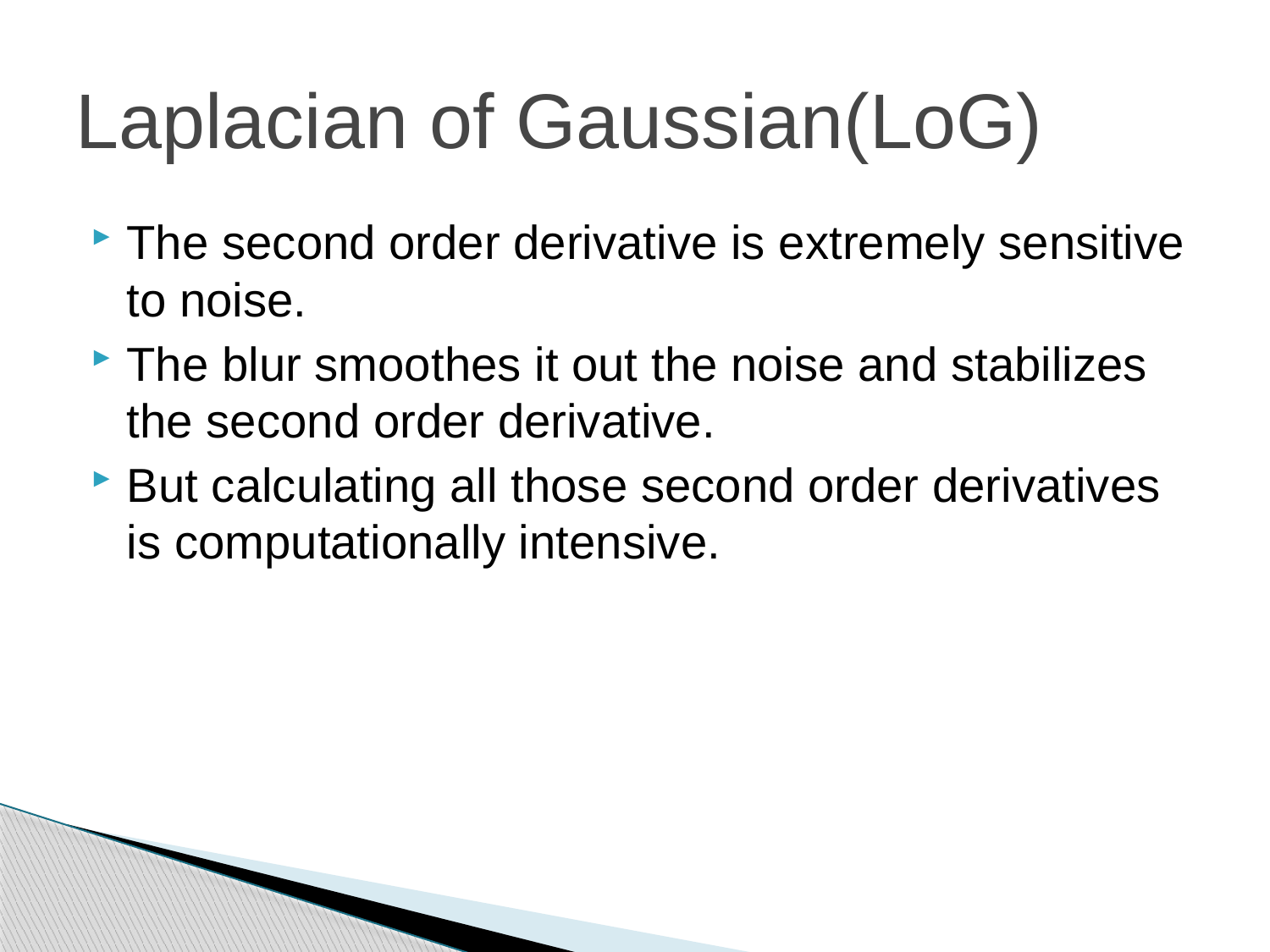

# Laplacian of Gaussian(LoG)
The second order derivative is extremely sensitive to noise.
The blur smoothes it out the noise and stabilizes the second order derivative.
But calculating all those second order derivatives is computationally intensive.